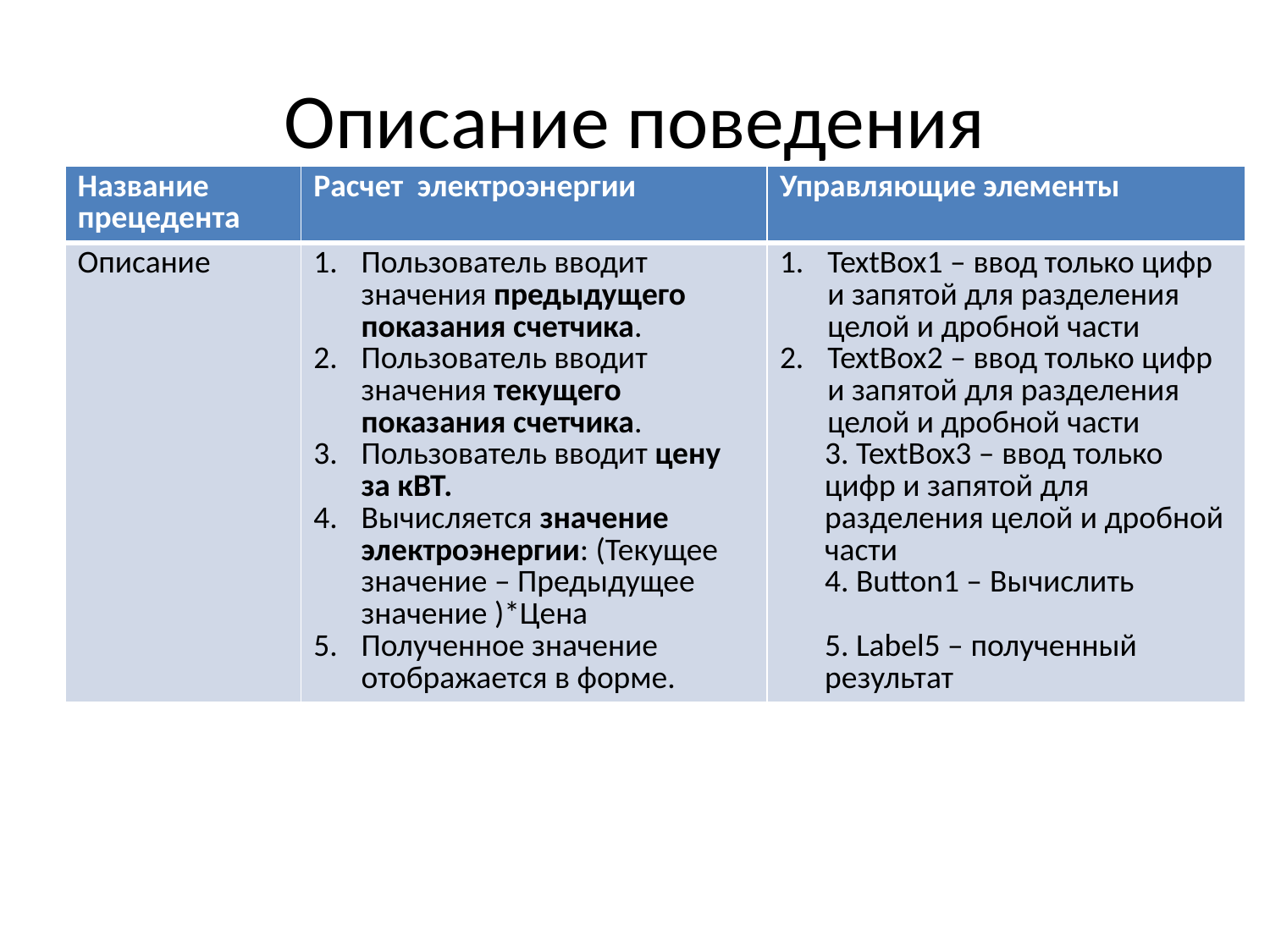

# Описание поведения
| Название прецедента | Расчет электроэнергии | Управляющие элементы |
| --- | --- | --- |
| Описание | Пользователь вводит значения предыдущего показания счетчика. Пользователь вводит значения текущего показания счетчика. Пользователь вводит цену за кВТ. Вычисляется значение электроэнергии: (Текущее значение – Предыдущее значение )\*Цена Полученное значение отображается в форме. | TextBox1 – ввод только цифр и запятой для разделения целой и дробной части TextBox2 – ввод только цифр и запятой для разделения целой и дробной части 3. TextBox3 – ввод только цифр и запятой для разделения целой и дробной части 4. Button1 – Вычислить 5. Label5 – полученный результат |